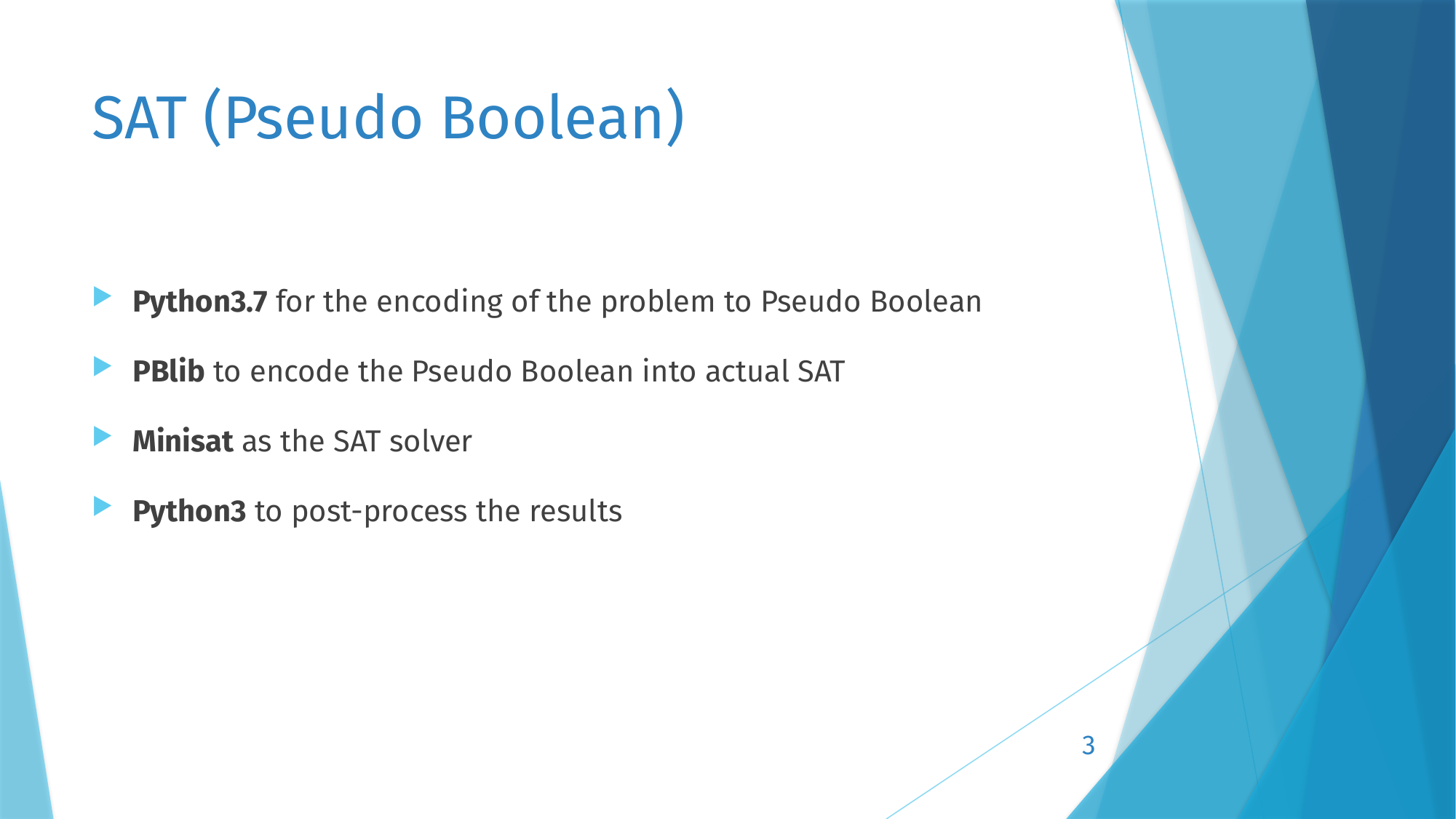

# SAT (Pseudo Boolean)
Python3.7 for the encoding of the problem to Pseudo Boolean
PBlib to encode the Pseudo Boolean into actual SAT
Minisat as the SAT solver
Python3 to post-process the results
3